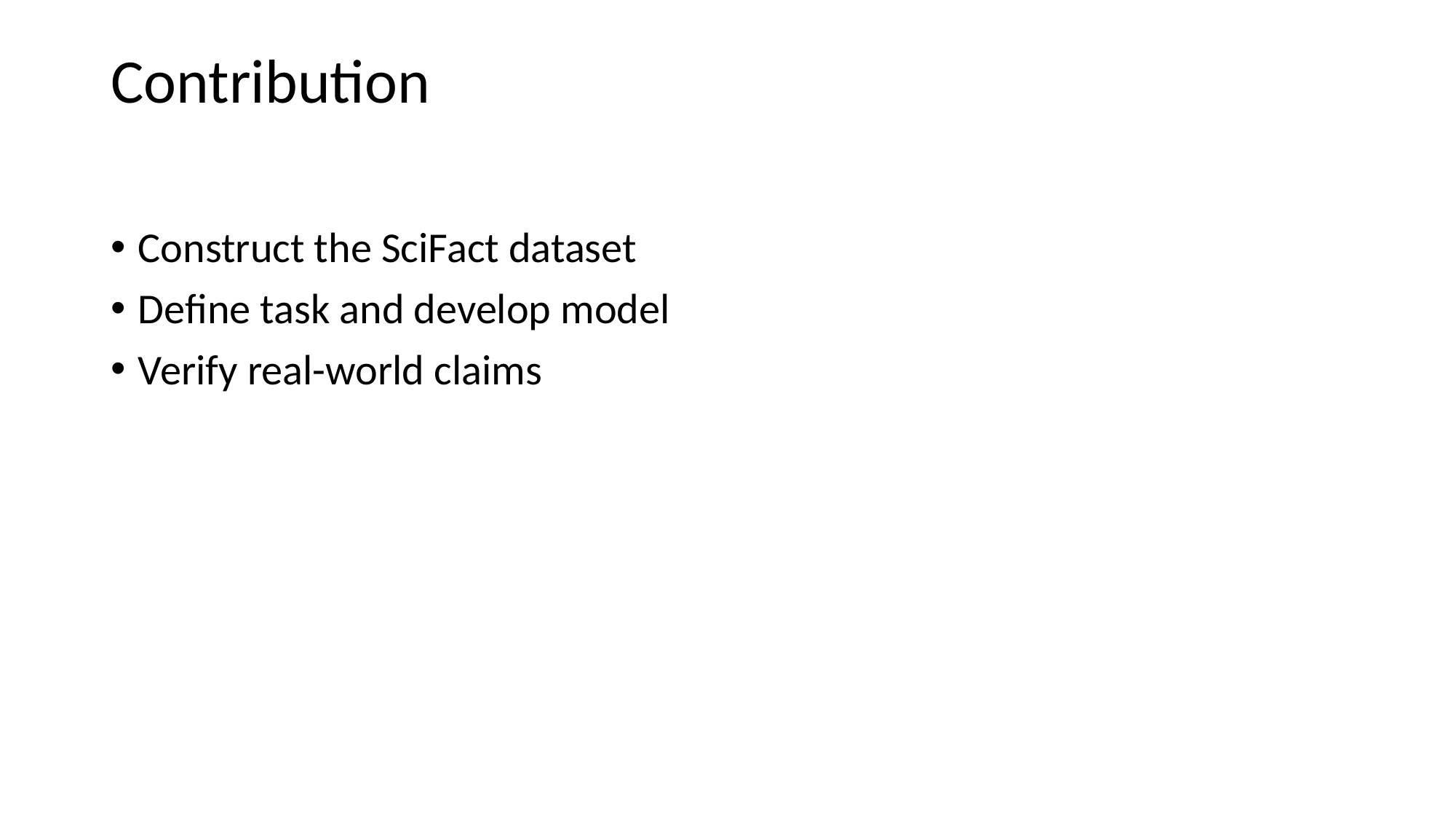

# Contribution
Construct the SciFact dataset
Define task and develop model
Verify real-world claims